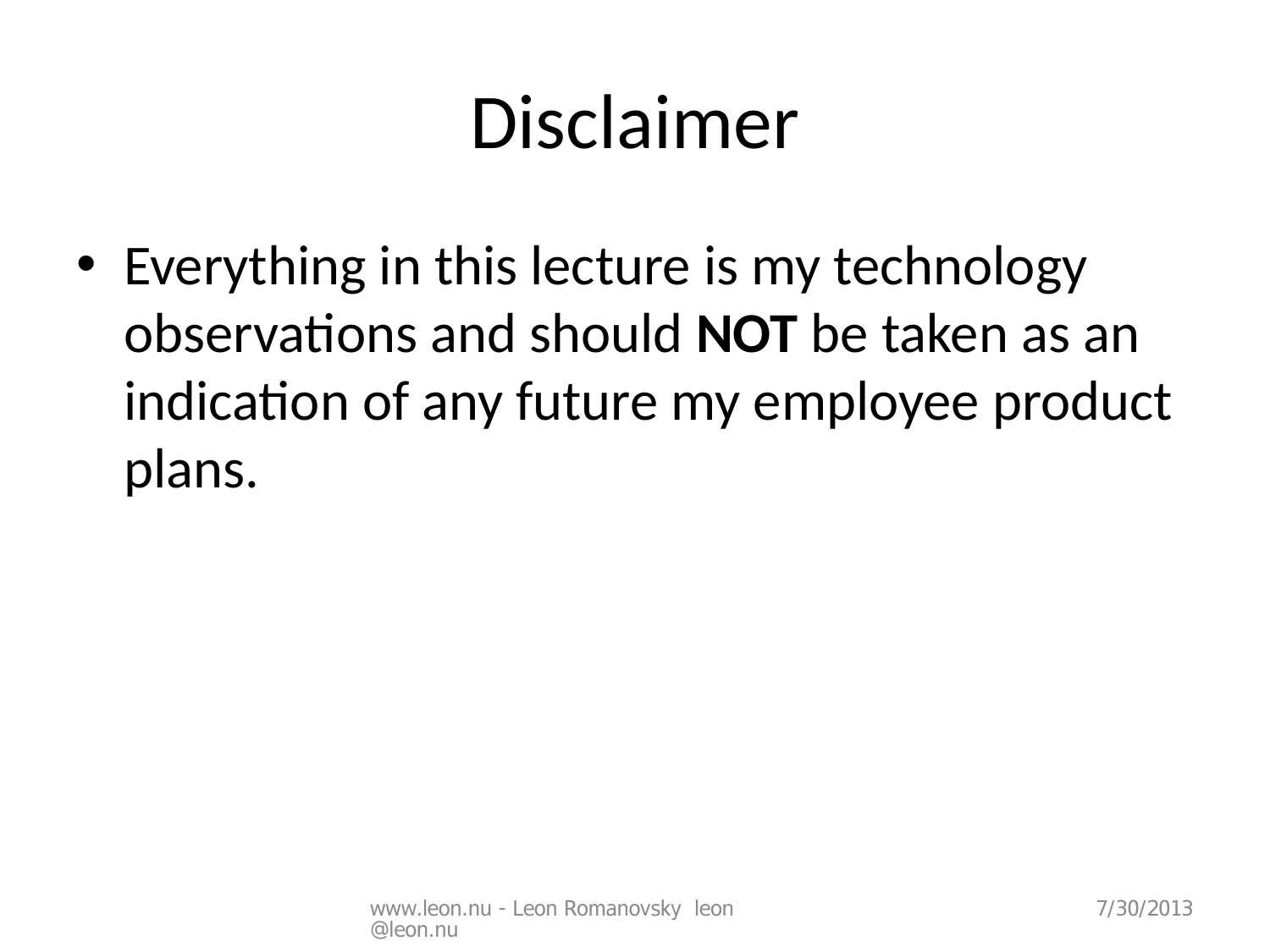

# Disclaimer
Everything in this lecture is my technology observations and should NOT be taken as an indication of any future my employee product plans.
www.leon.nu - Leon Romanovsky  leon@leon.nu
7/30/2013